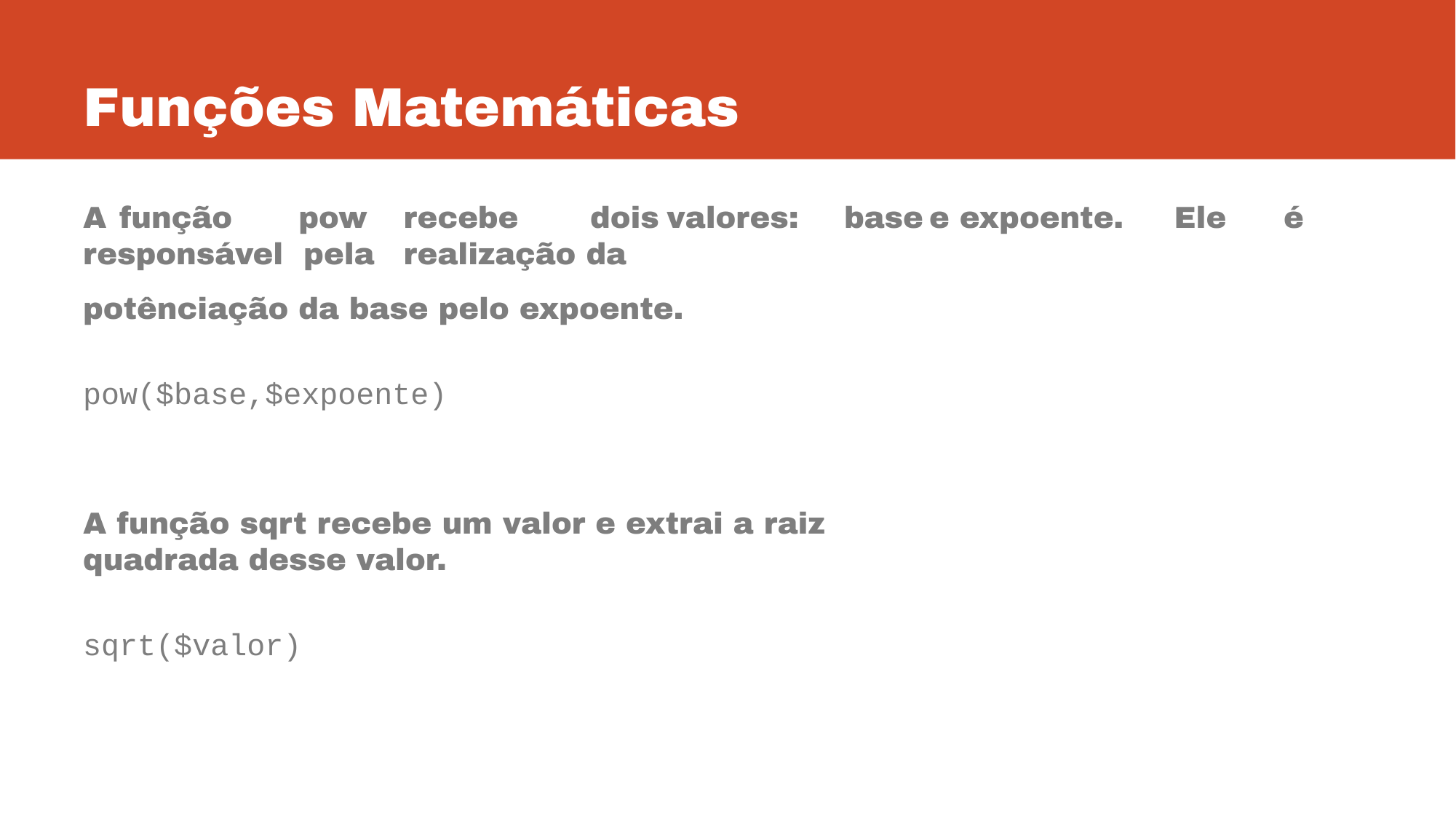

# Funções Matemáticas
A	função	pow	recebe	dois	valores:	base	e expoente.	Ele	é responsável  pela	realização da
potênciação da base pelo expoente.

pow($base,$expoente)
A função sqrt recebe um valor e extrai a raiz quadrada desse valor.

sqrt($valor)